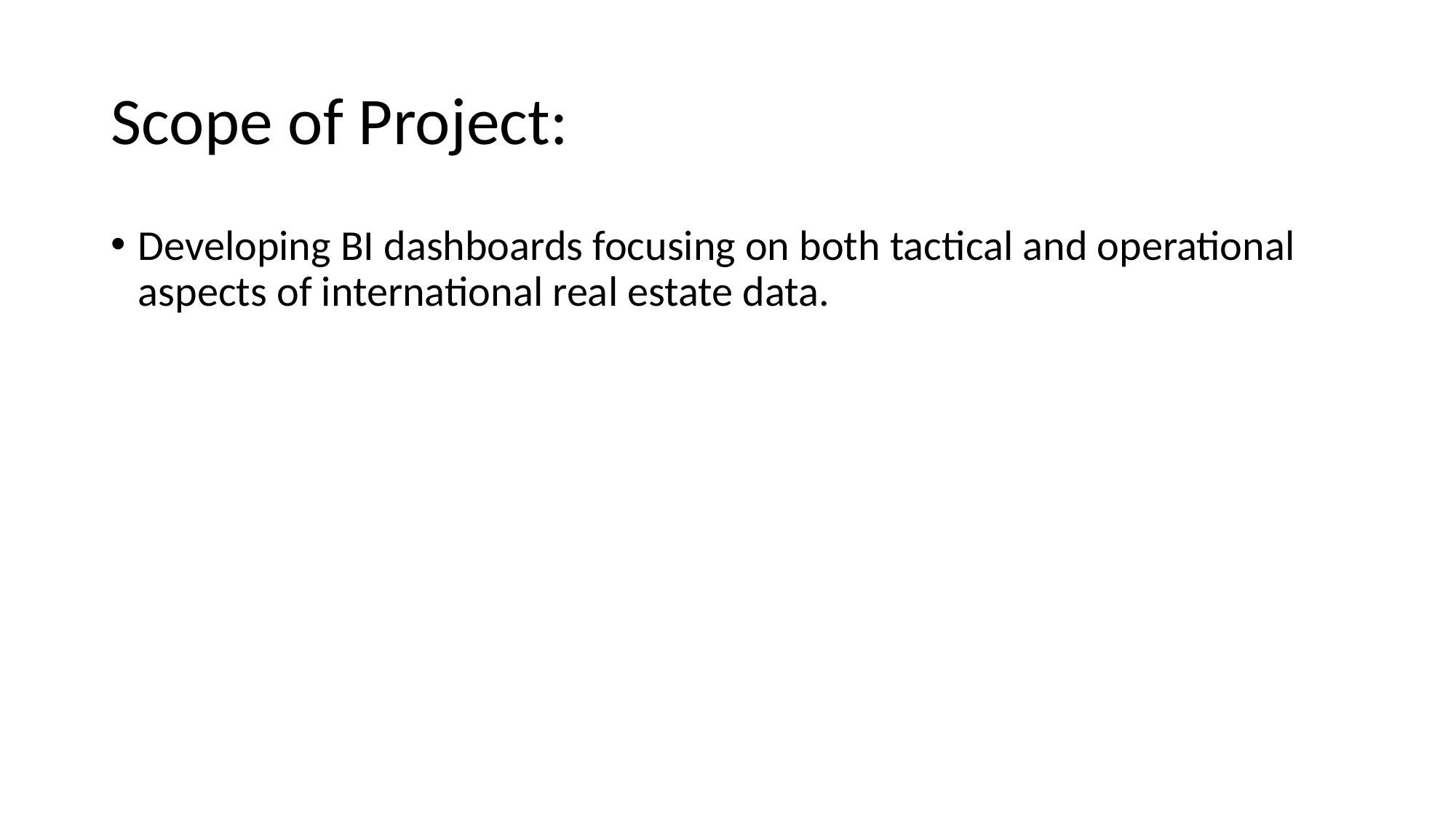

# Scope of Project:
Developing BI dashboards focusing on both tactical and operational aspects of international real estate data.